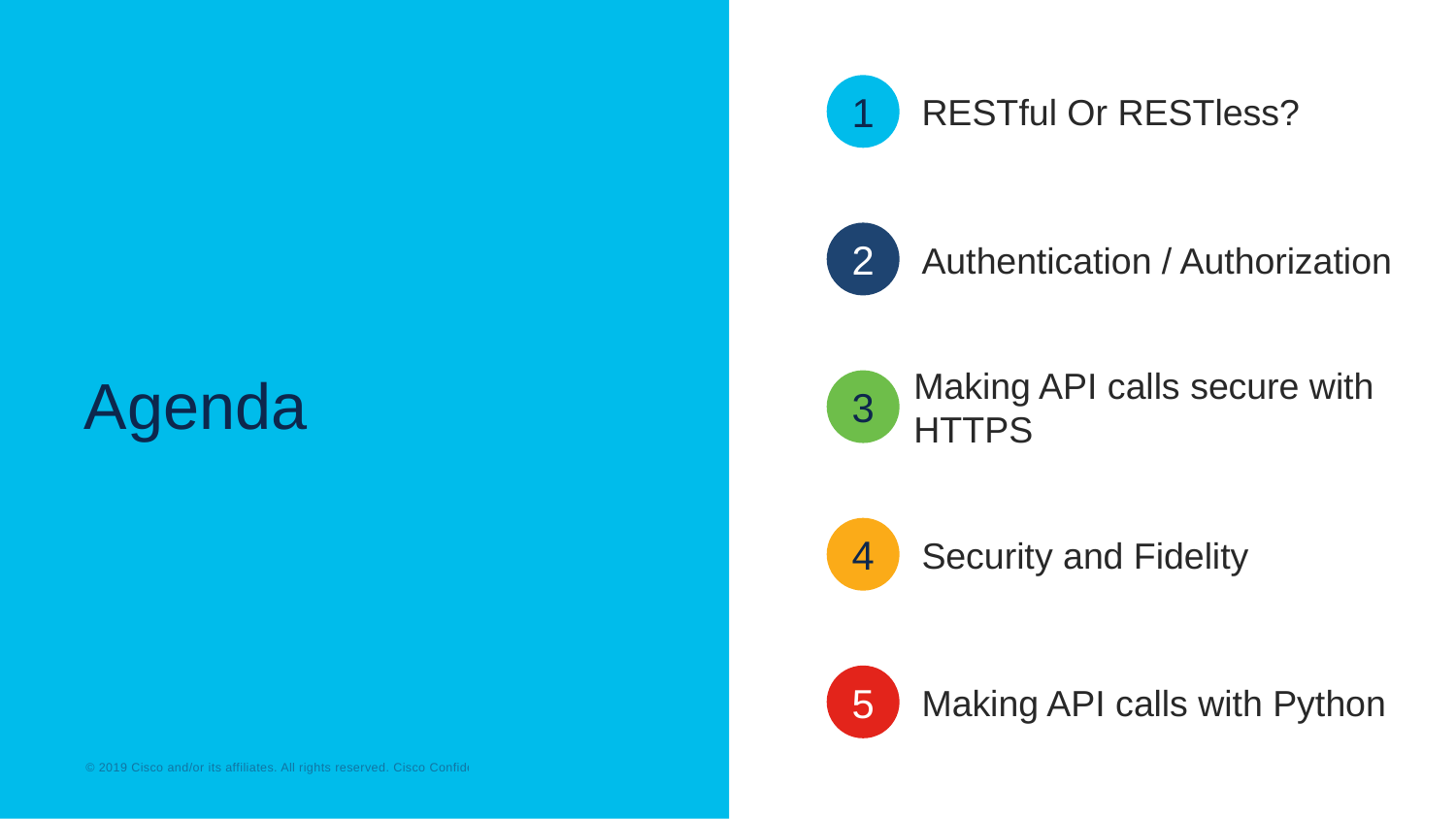

1
RESTful Or RESTless?
2
Authentication / Authorization
# Agenda
Making API calls secure with HTTPS
3
4
Security and Fidelity
5
Making API calls with Python